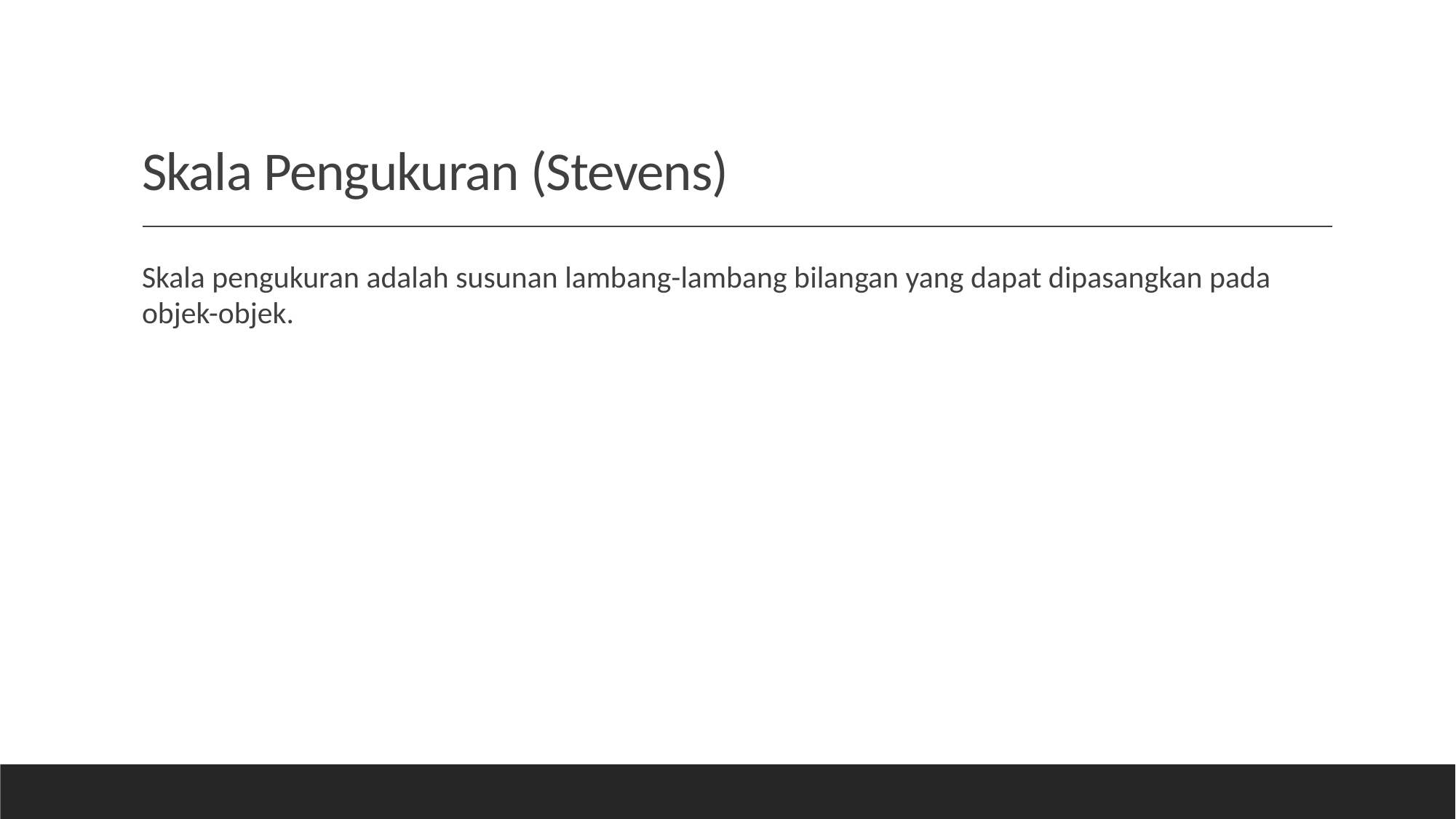

# Skala Pengukuran (Stevens)
Skala pengukuran adalah susunan lambang-lambang bilangan yang dapat dipasangkan pada objek-objek.